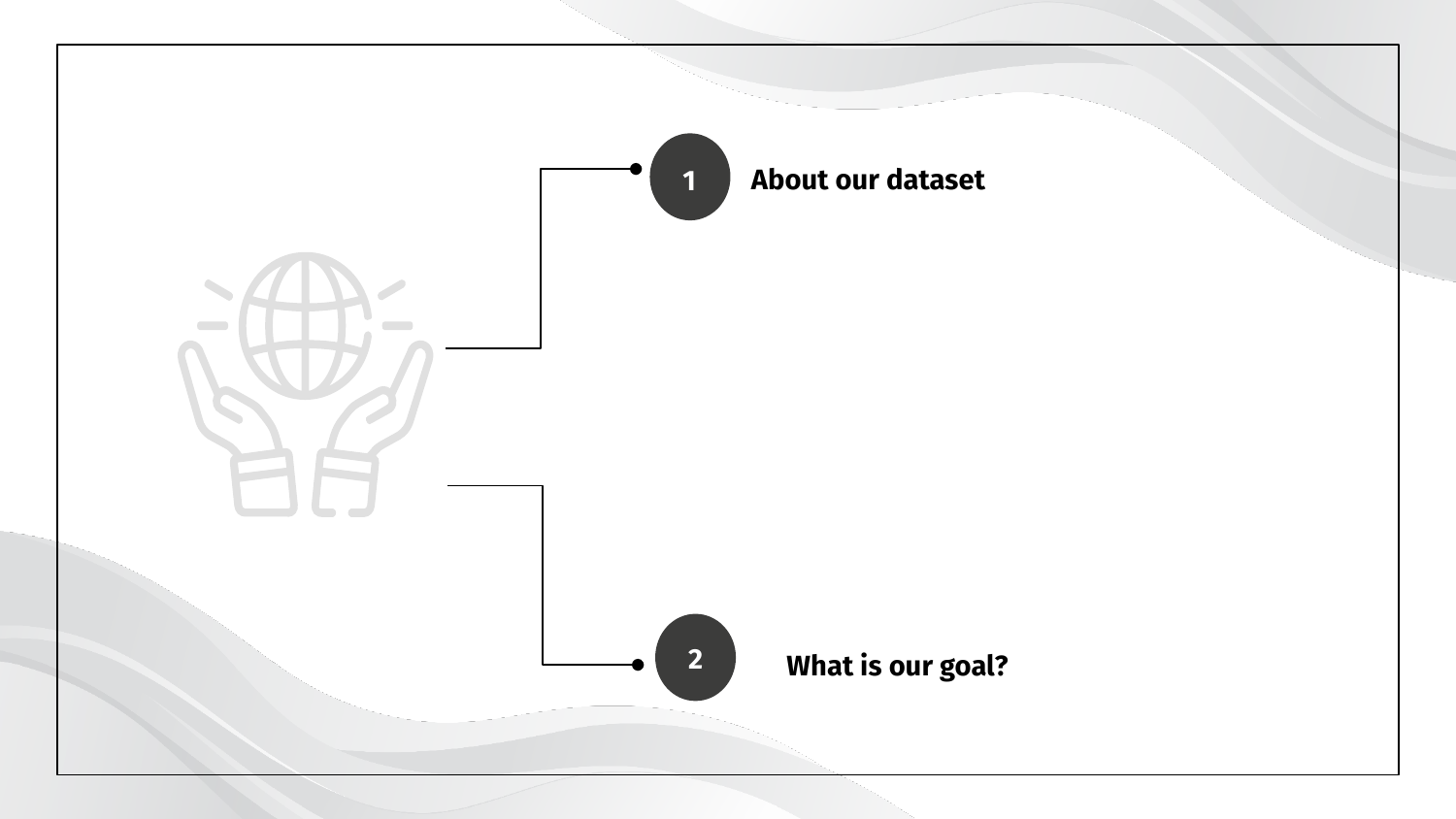

About our dataset
1

2

3
2

What is our goal?